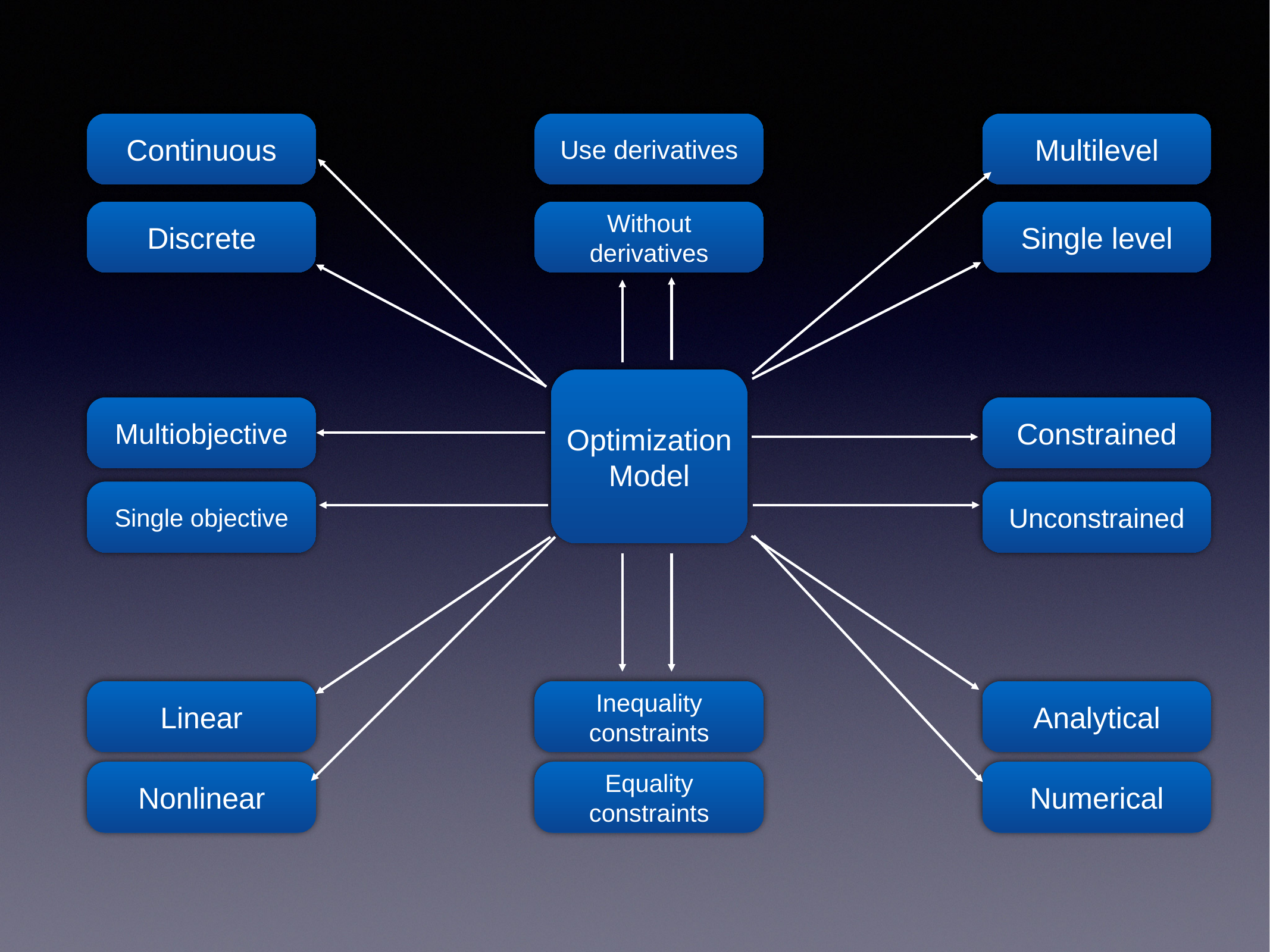

Continuous

Use derivatives

Multilevel

Discrete

Without derivatives

Single level

Optimization
Model

Multiobjective

Constrained

Single objective

Unconstrained

Linear

Inequality constraints

Analytical

Nonlinear

Equality constraints

Numerical